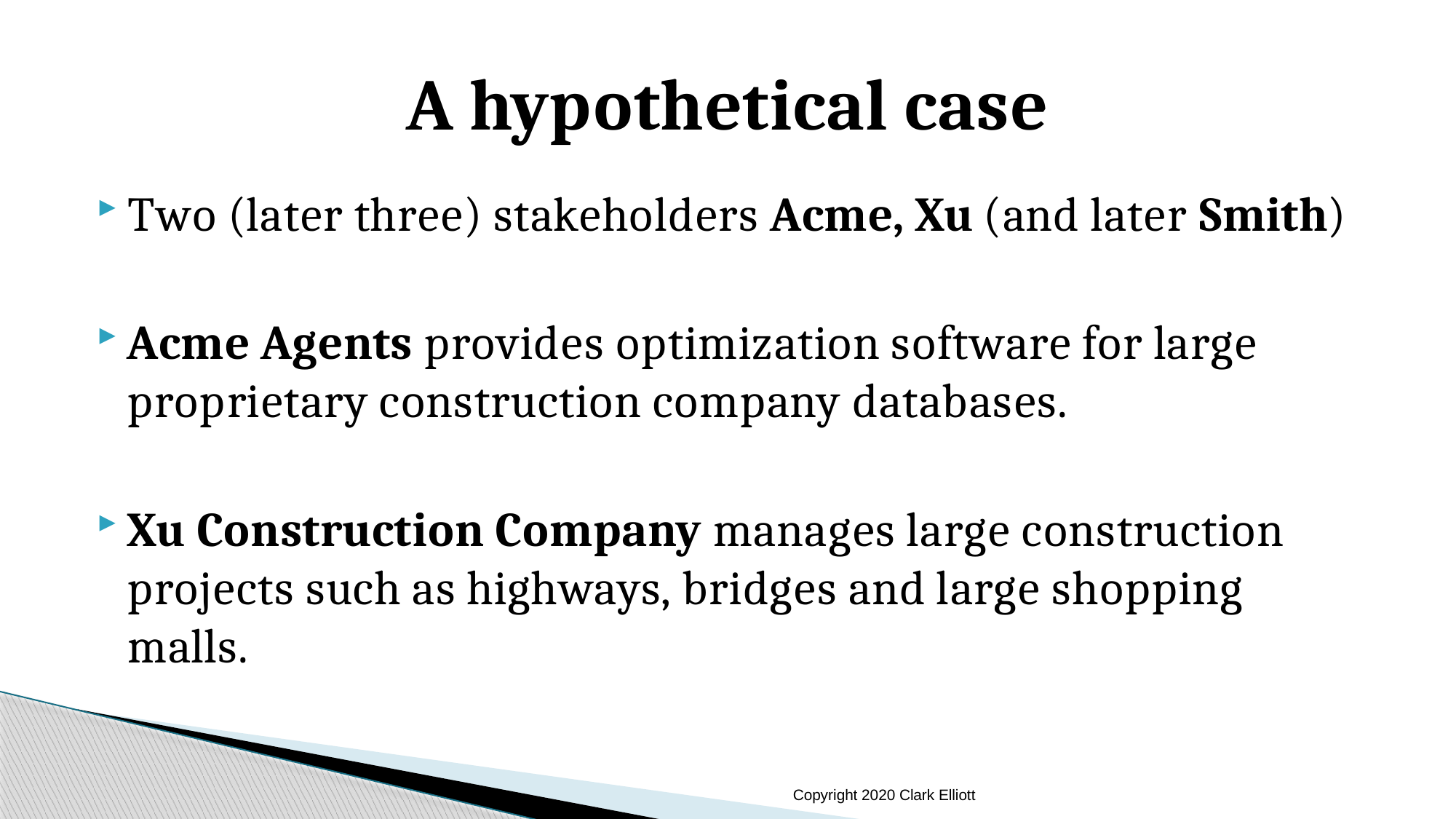

# A hypothetical case
Two (later three) stakeholders Acme, Xu (and later Smith)

Acme Agents provides optimization software for large proprietary construction company databases.

Xu Construction Company manages large construction projects such as highways, bridges and large shopping malls.
Copyright 2020 Clark Elliott